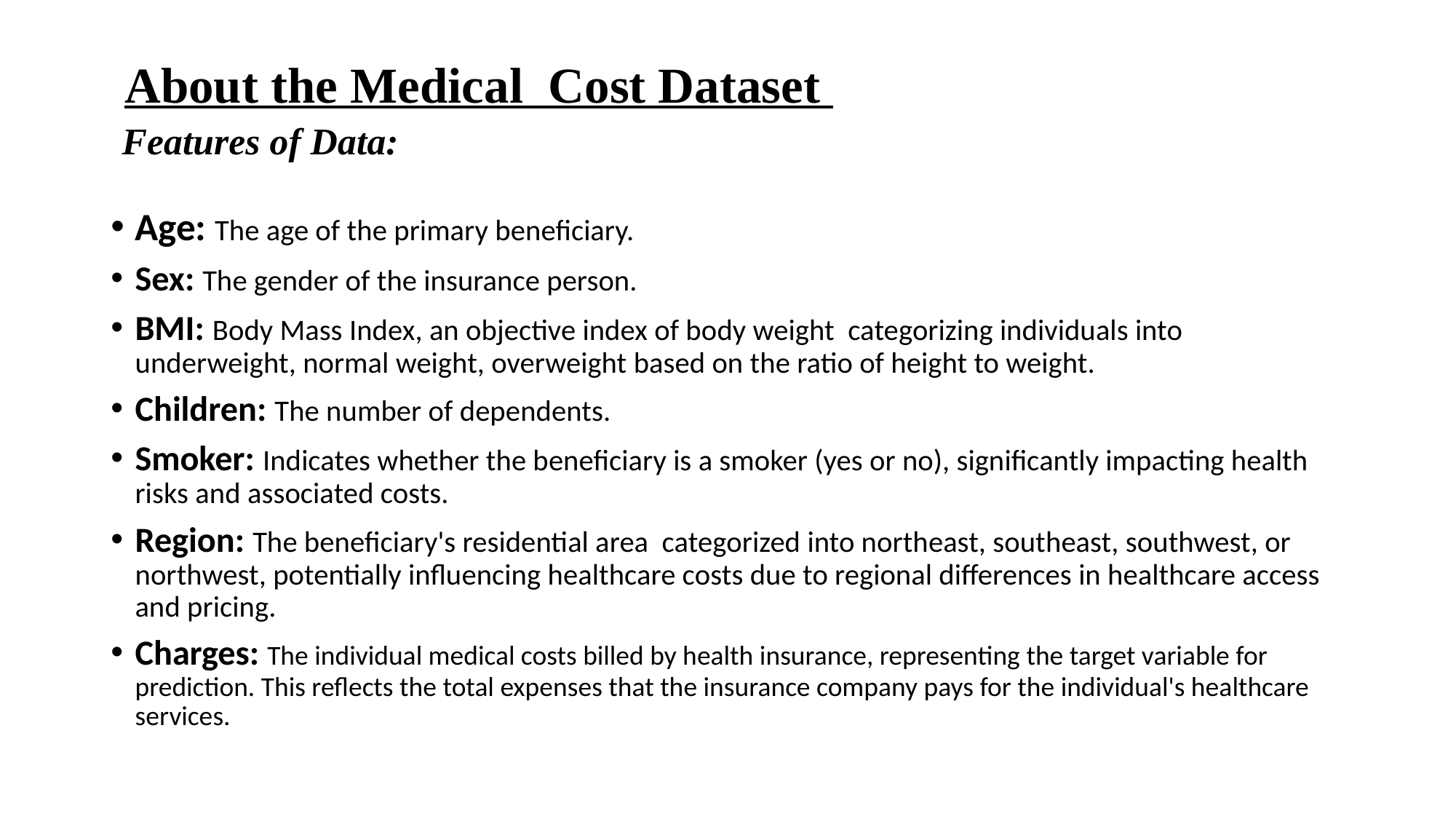

# About the Medical  Cost Dataset Features of Data:
Age: The age of the primary beneficiary.
Sex: The gender of the insurance person.
BMI: Body Mass Index, an objective index of body weight  categorizing individuals into underweight, normal weight, overweight based on the ratio of height to weight.
Children: The number of dependents.
Smoker: Indicates whether the beneficiary is a smoker (yes or no), significantly impacting health risks and associated costs.
Region: The beneficiary's residential area  categorized into northeast, southeast, southwest, or northwest, potentially influencing healthcare costs due to regional differences in healthcare access and pricing.
Charges: The individual medical costs billed by health insurance, representing the target variable for prediction. This reflects the total expenses that the insurance company pays for the individual's healthcare services.